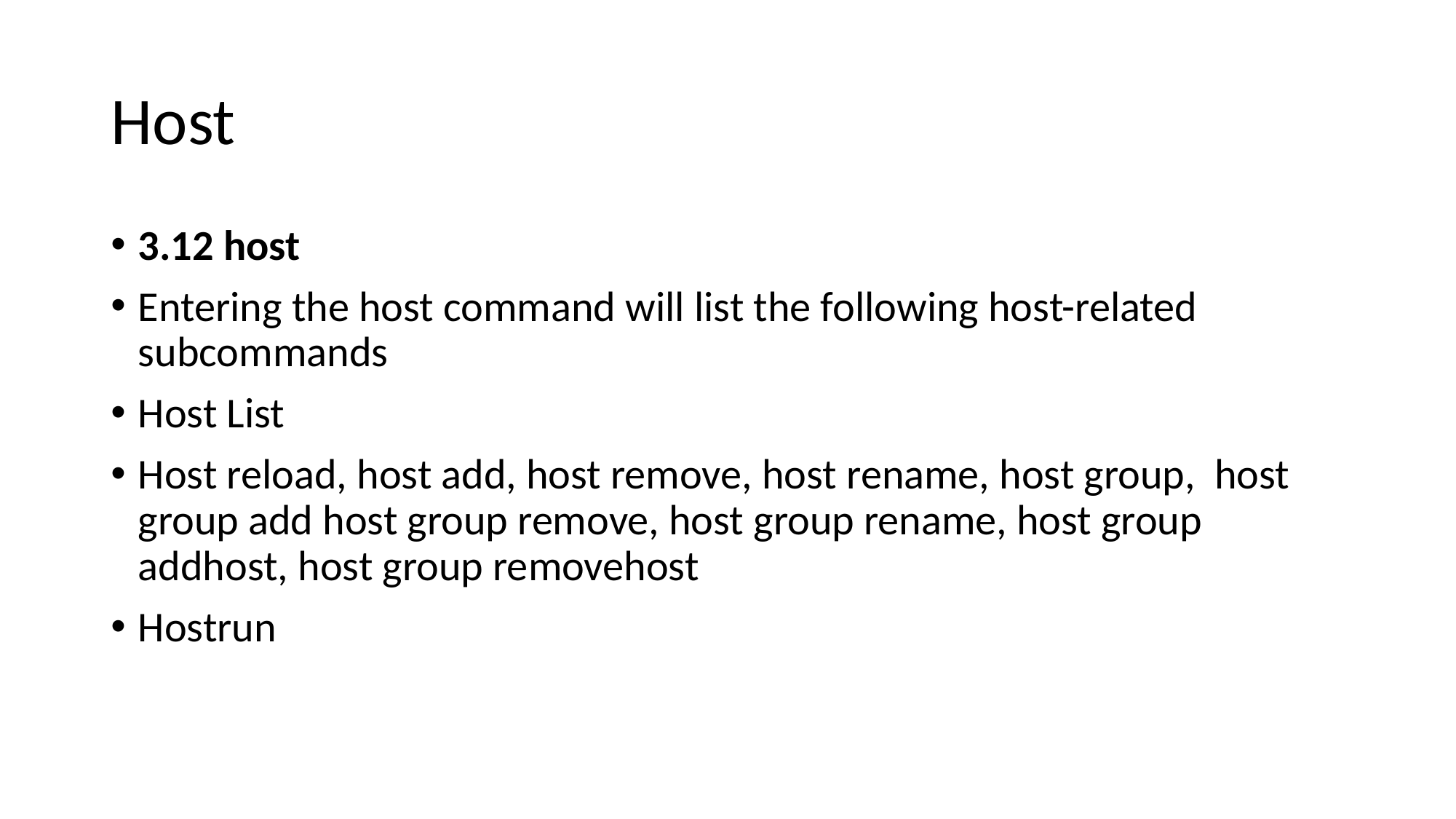

# Host
3.12 host
Entering the host command will list the following host-related subcommands
Host List
Host reload, host add, host remove, host rename, host group,  host group add host group remove, host group rename, host group addhost, host group removehost
Hostrun